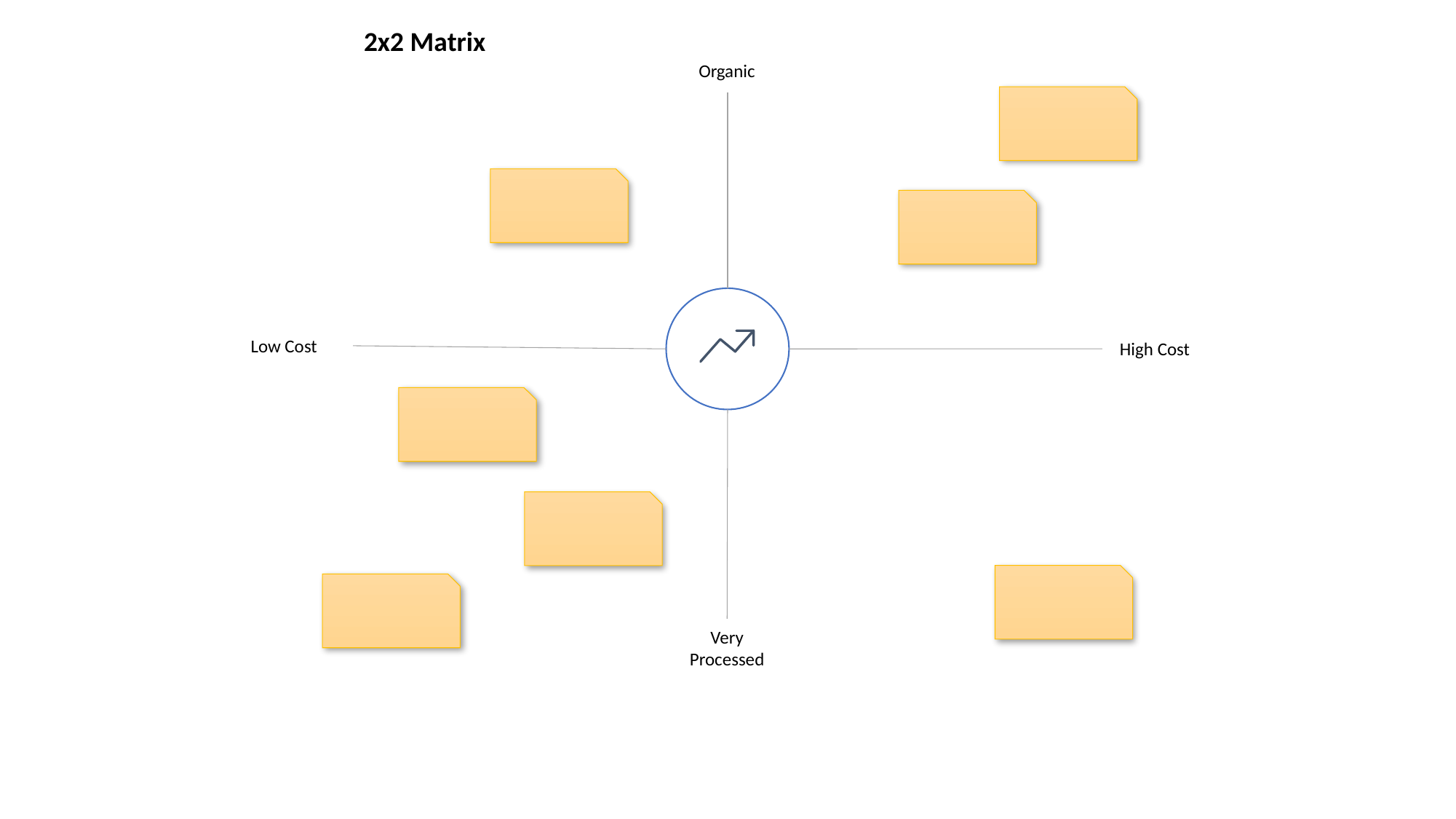

2x2 Matrix
Organic

Low Cost

High Cost

Very Processed